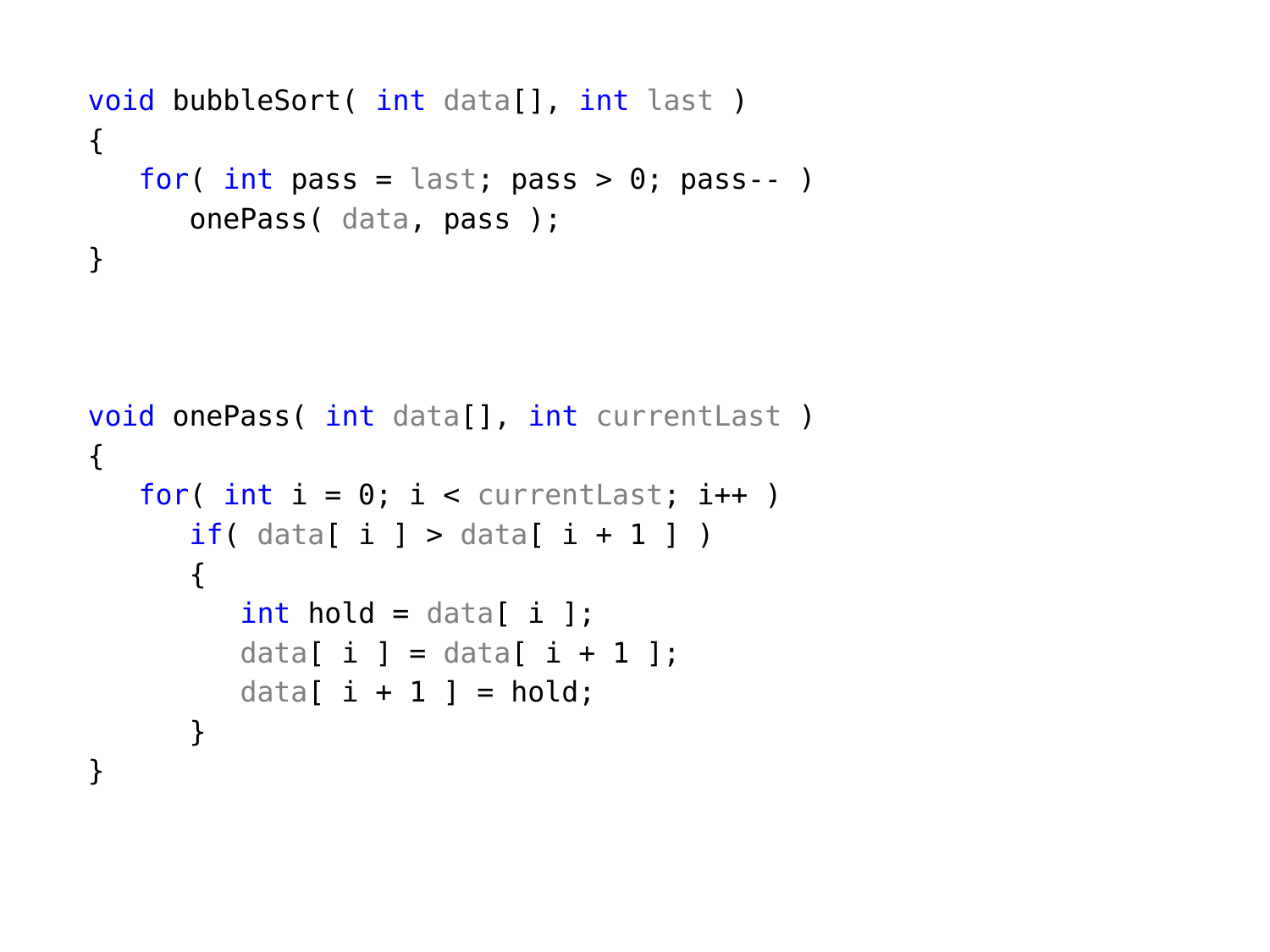

void bubbleSort( int data[], int last )
{
   for( int pass = last; pass > 0; pass-- )
      onePass( data, pass );
}

void onePass( int data[], int currentLast )
{
   for( int i = 0; i < currentLast; i++ )
      if( data[ i ] > data[ i + 1 ] )
      {
         int hold = data[ i ];
         data[ i ] = data[ i + 1 ];
         data[ i + 1 ] = hold;
      }
}